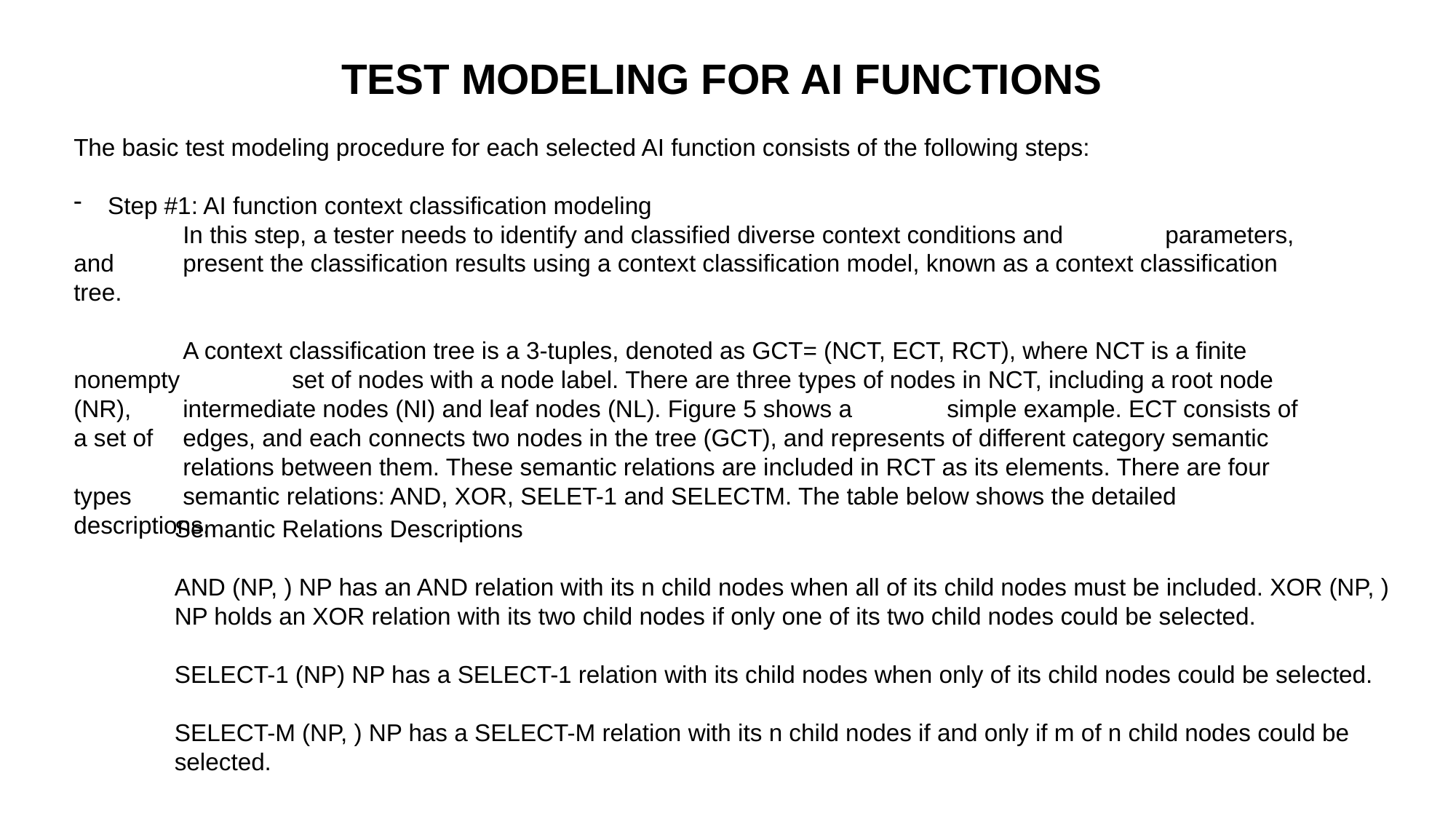

TEST MODELING FOR AI FUNCTIONS
The basic test modeling procedure for each selected AI function consists of the following steps:

Step #1: AI function context classification modeling
	In this step, a tester needs to identify and classified diverse context conditions and 	parameters, and 	present the classification results using a context classification model, known as a context classification tree.

	A context classification tree is a 3-tuples, denoted as GCT= (NCT, ECT, RCT), where NCT is a finite nonempty 	set of nodes with a node label. There are three types of nodes in NCT, including a root node (NR), 	intermediate nodes (NI) and leaf nodes (NL). Figure 5 shows a 	simple example. ECT consists of a set of 	edges, and each connects two nodes in the tree (GCT), and represents of different category semantic 	relations between them. These semantic relations are included in RCT as its elements. There are four types 	semantic relations: AND, XOR, SELET-1 and SELECTM. The table below shows the detailed descriptions.
Semantic Relations Descriptions

AND (NP, ) NP has an AND relation with its n child nodes when all of its child nodes must be included. XOR (NP, ) NP holds an XOR relation with its two child nodes if only one of its two child nodes could be selected.

SELECT-1 (NP) NP has a SELECT-1 relation with its child nodes when only of its child nodes could be selected.

SELECT-M (NP, ) NP has a SELECT-M relation with its n child nodes if and only if m of n child nodes could be selected.